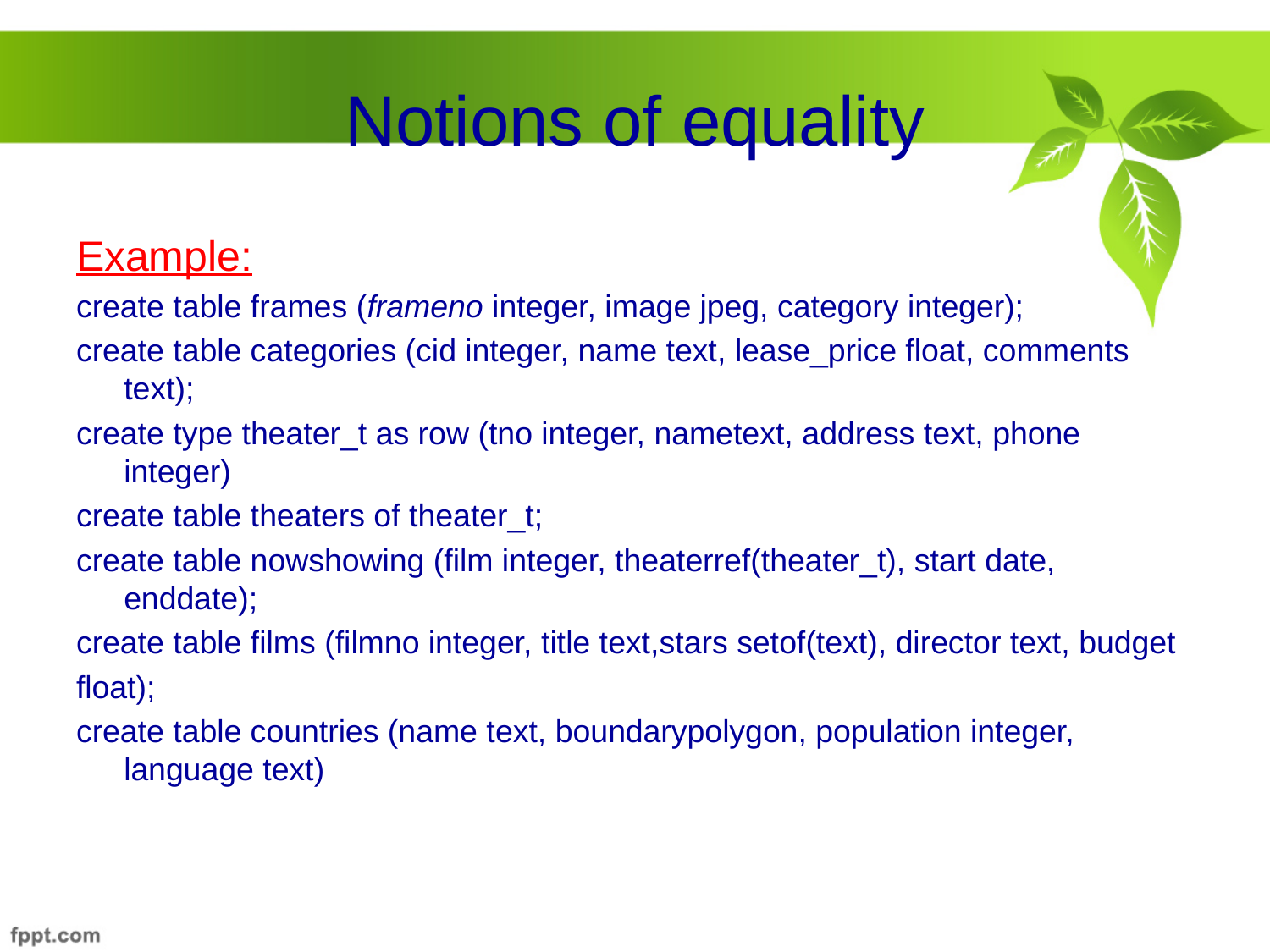

# Notions of equality
Example:
create table frames (frameno integer, image jpeg, category integer);
create table categories (cid integer, name text, lease_price float, comments text);
create type theater_t as row (tno integer, nametext, address text, phone integer)
create table theaters of theater_t;
create table nowshowing (film integer, theaterref(theater_t), start date, enddate);
create table films (filmno integer, title text,stars setof(text), director text, budget
float);
create table countries (name text, boundarypolygon, population integer, language text)